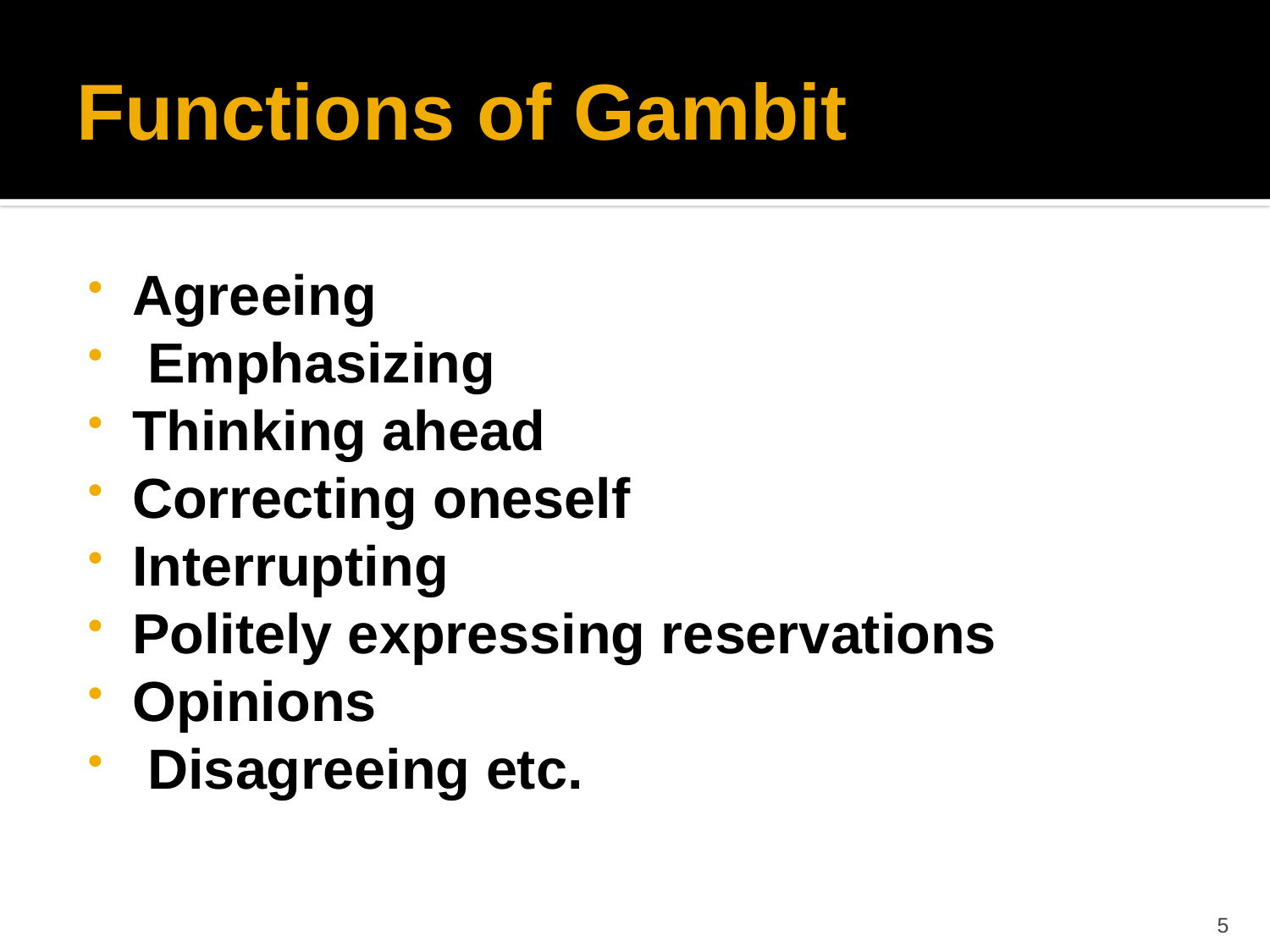

# Functions of Gambit
Agreeing
 Emphasizing
Thinking ahead
Correcting oneself
Interrupting
Politely expressing reservations
Opinions
 Disagreeing etc.

5